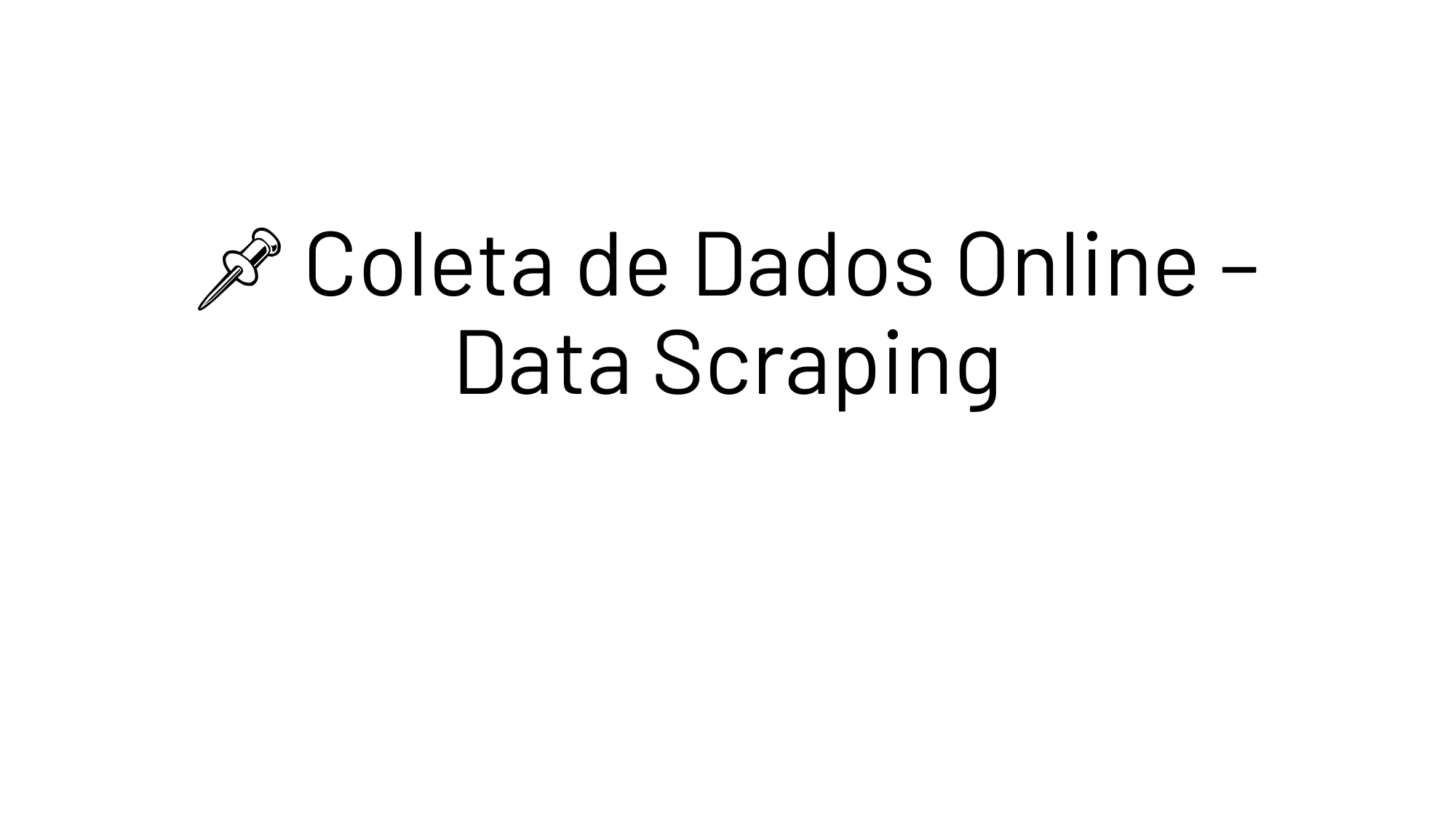

# 📌 Coleta de Dados Online – Data Scraping